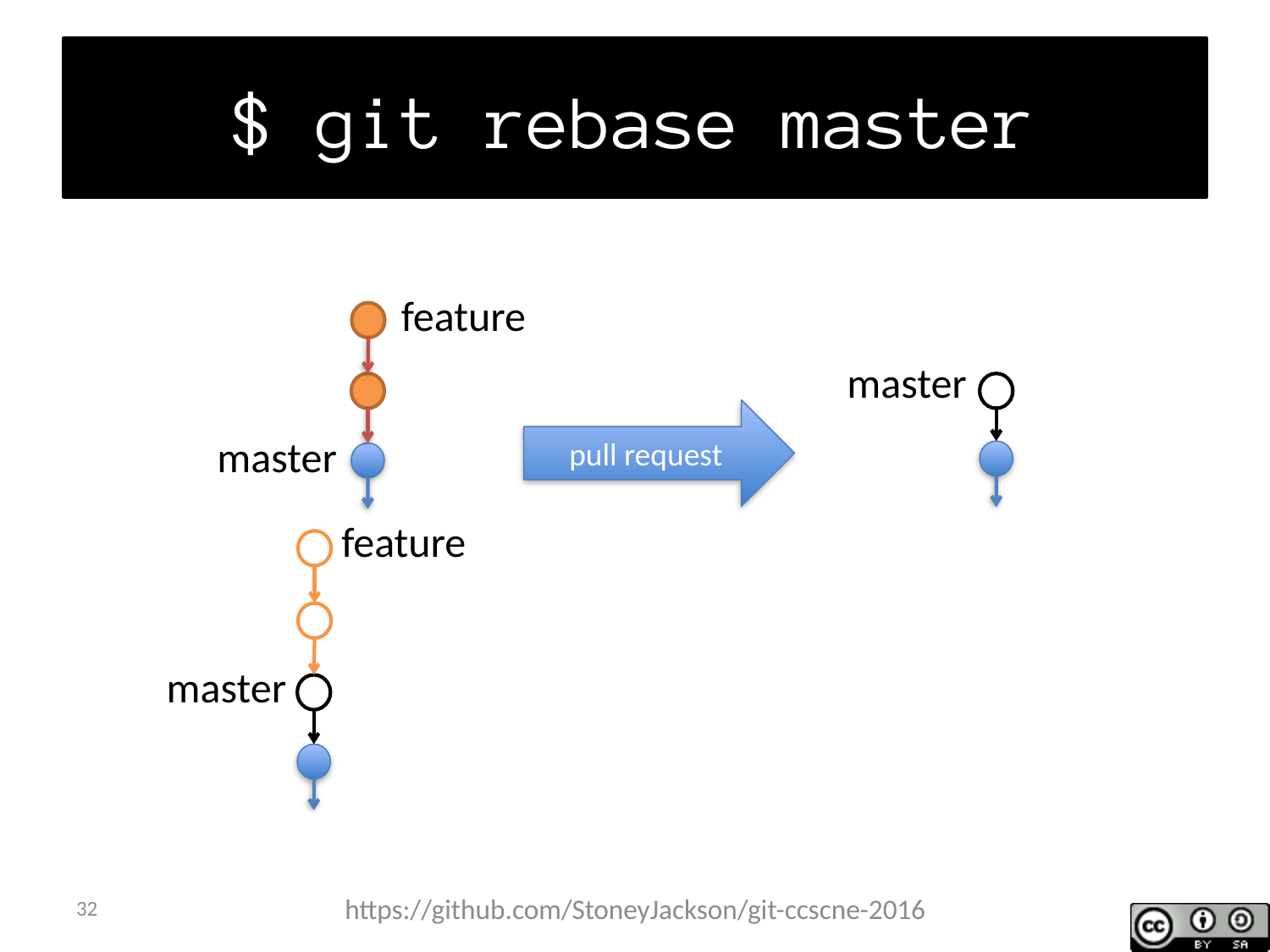

# $ git rebase master
feature

master

pull request
master

feature

master

32
https://github.com/StoneyJackson/git-ccscne-2016